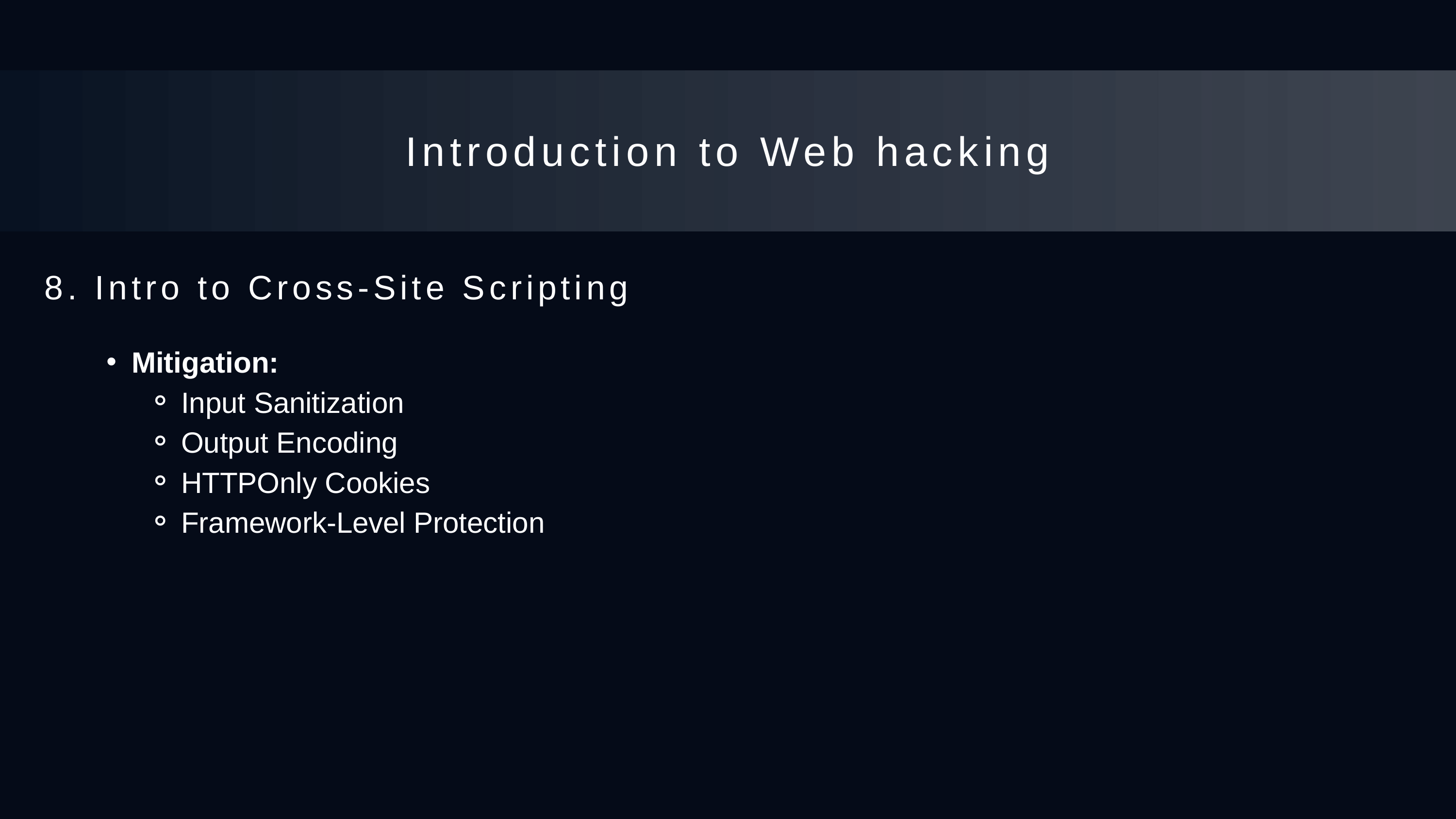

Introduction to Web hacking
8. Intro to Cross-Site Scripting
Mitigation:
Input Sanitization
Output Encoding
HTTPOnly Cookies
Framework-Level Protection